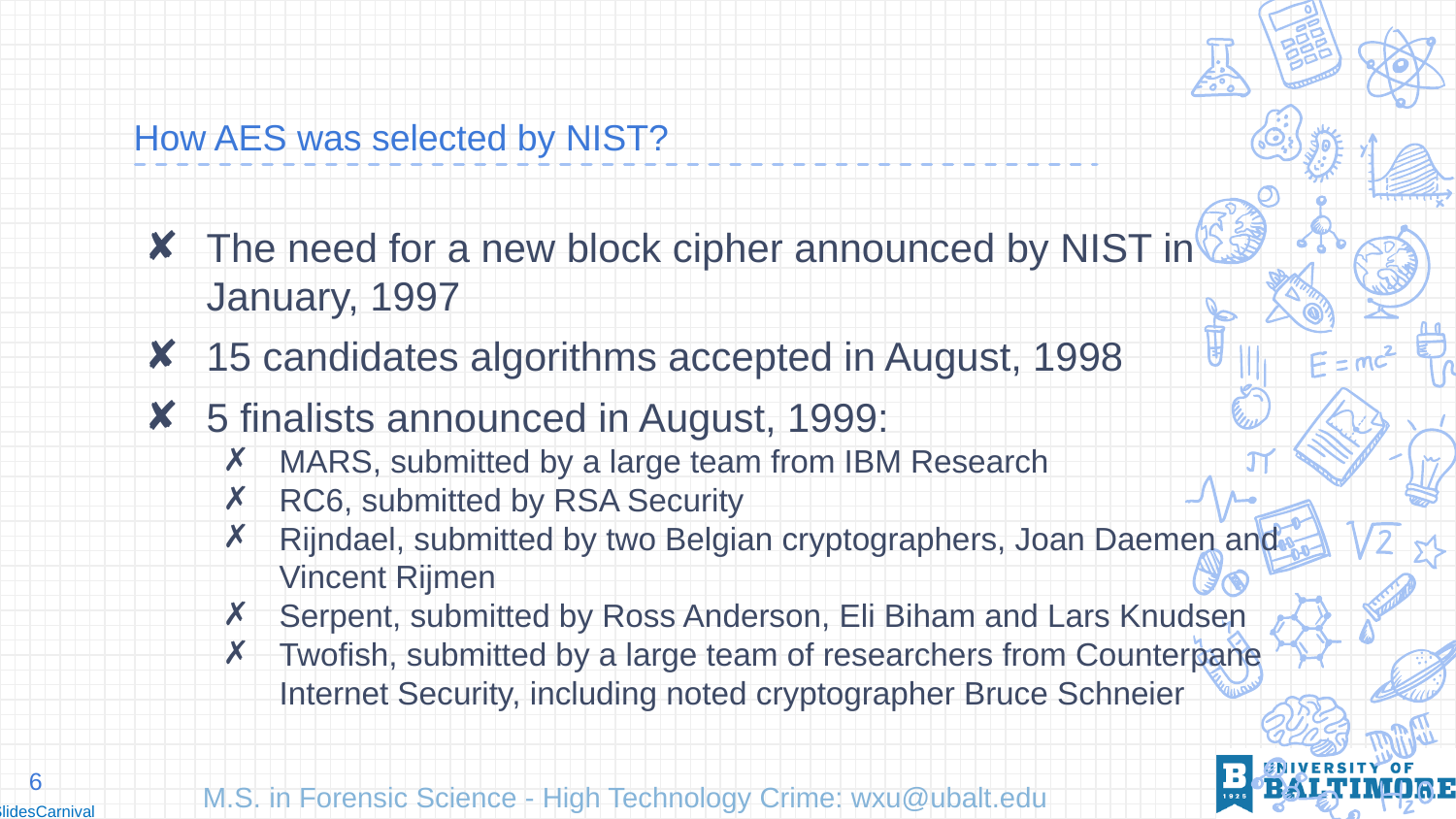

# How AES was selected by NIST?
The need for a new block cipher announced by NIST in January, 1997
15 candidates algorithms accepted in August, 1998
5 finalists announced in August, 1999:
MARS, submitted by a large team from IBM Research
RC6, submitted by RSA Security
Rijndael, submitted by two Belgian cryptographers, Joan Daemen and Vincent Rijmen
Serpent, submitted by Ross Anderson, Eli Biham and Lars Knudsen
Twofish, submitted by a large team of researchers from Counterpane Internet Security, including noted cryptographer Bruce Schneier
6